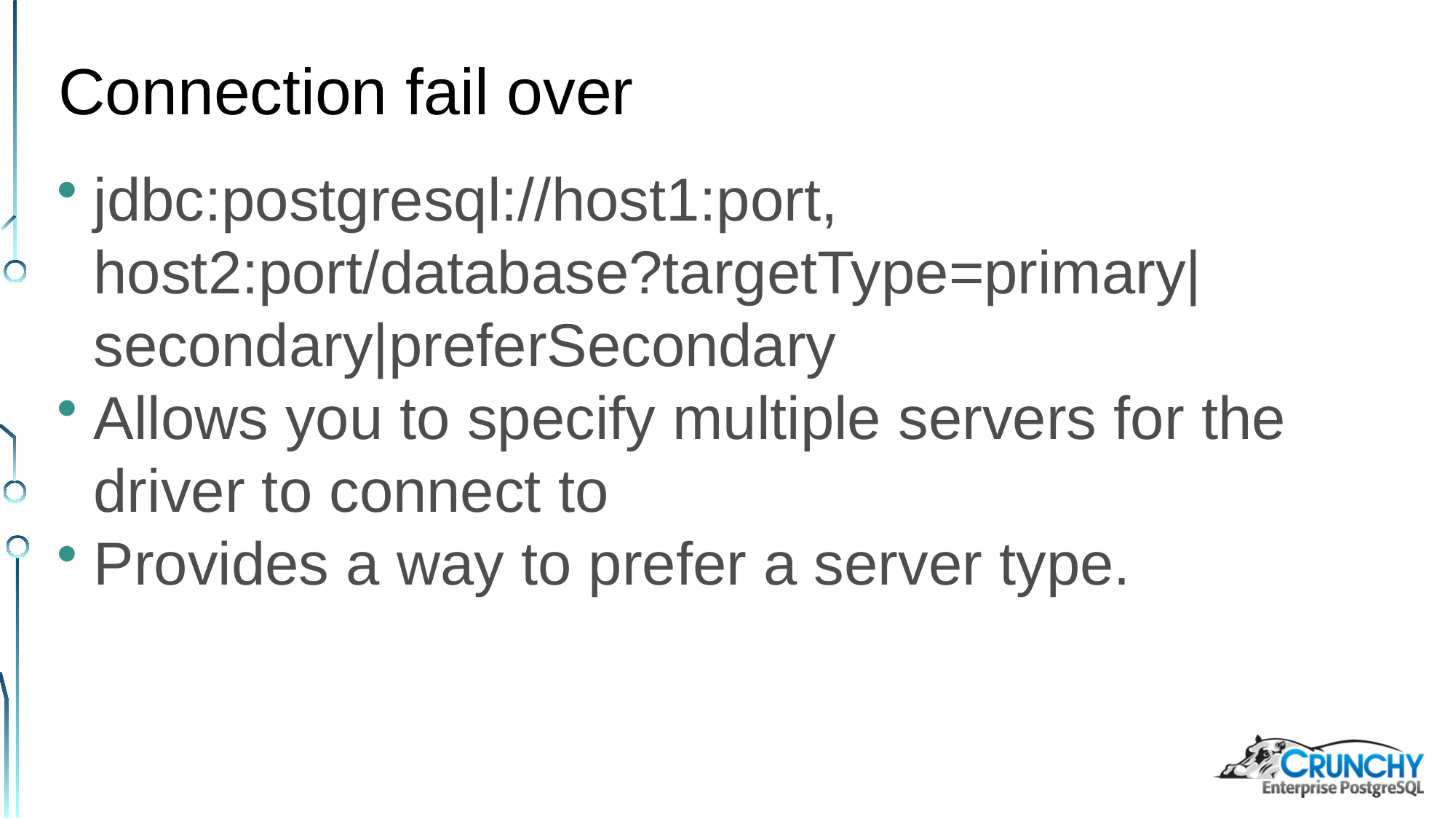

Connection fail over
jdbc:postgresql://host1:port, host2:port/database?targetType=primary|secondary|preferSecondary
Allows you to specify multiple servers for the driver to connect to
Provides a way to prefer a server type.